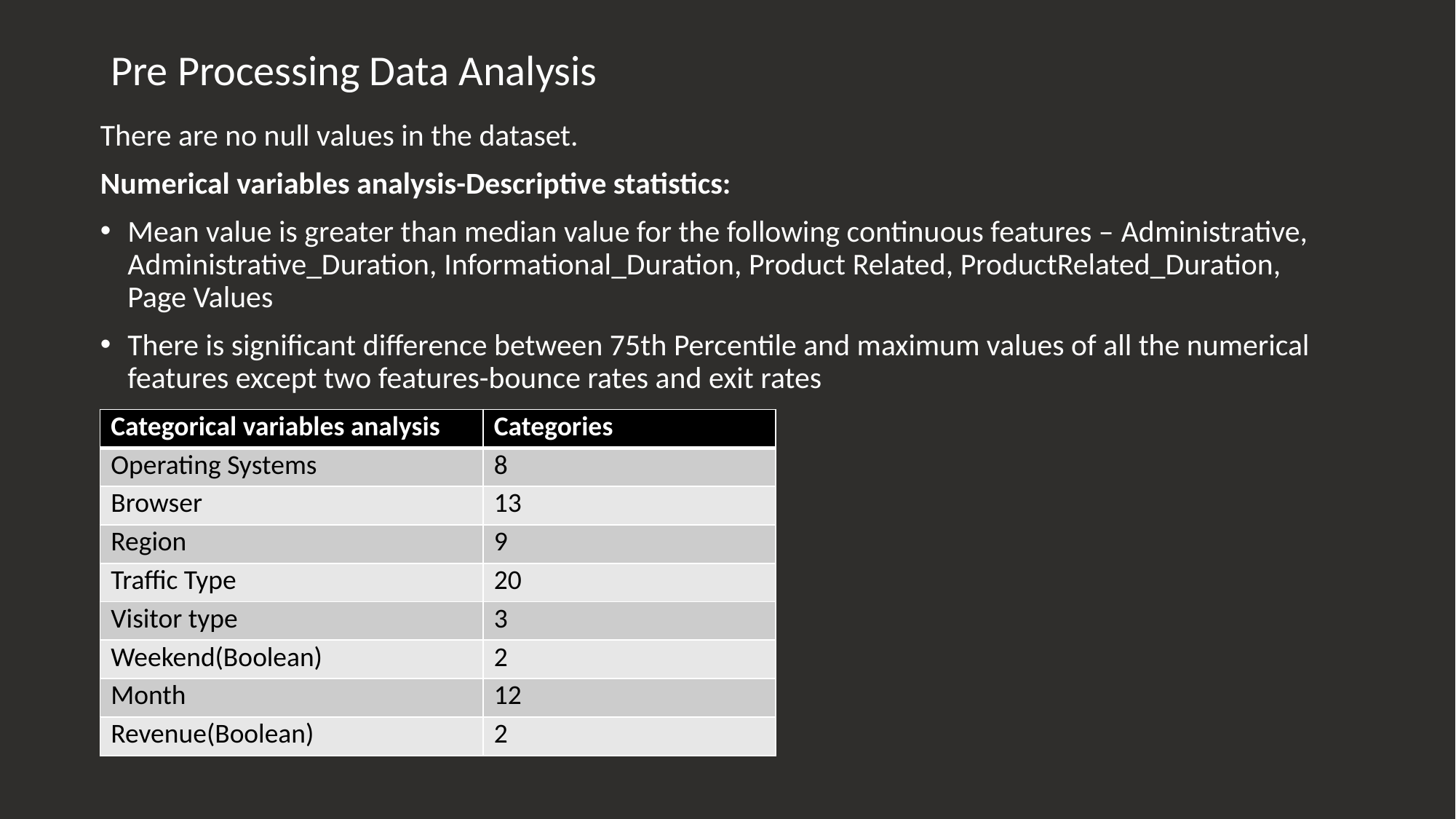

# Pre Processing Data Analysis
There are no null values in the dataset.
Numerical variables analysis-Descriptive statistics:
Mean value is greater than median value for the following continuous features – Administrative, Administrative_Duration, Informational_Duration, Product Related, ProductRelated_Duration, Page Values
There is significant difference between 75th Percentile and maximum values of all the numerical features except two features-bounce rates and exit rates

| Categorical variables analysis | Categories |
| --- | --- |
| Operating Systems | 8 |
| Browser | 13 |
| Region | 9 |
| Traffic Type | 20 |
| Visitor type | 3 |
| Weekend(Boolean) | 2 |
| Month | 12 |
| Revenue(Boolean) | 2 |